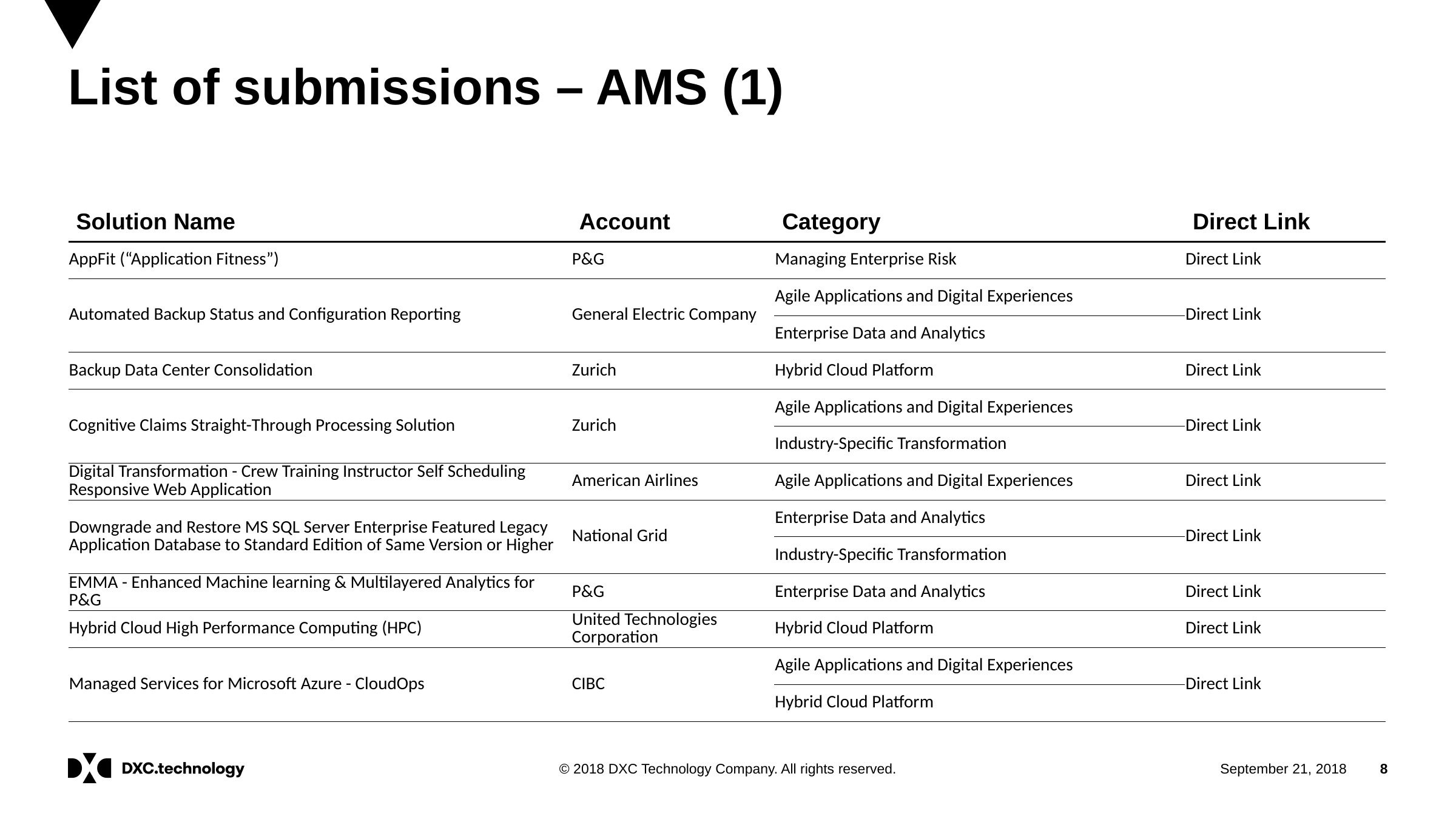

# List of submissions – AMS (1)
| Solution Name | Account | Category | Direct Link |
| --- | --- | --- | --- |
| AppFit (“Application Fitness”) | P&G | Managing Enterprise Risk | Direct Link |
| Automated Backup Status and Configuration Reporting | General Electric Company | Agile Applications and Digital Experiences | Direct Link |
|  |  | Enterprise Data and Analytics |  |
| Backup Data Center Consolidation | Zurich | Hybrid Cloud Platform | Direct Link |
| Cognitive Claims Straight-Through Processing Solution | Zurich | Agile Applications and Digital Experiences | Direct Link |
|  |  | Industry-Specific Transformation |  |
| Digital Transformation - Crew Training Instructor Self Scheduling Responsive Web Application | American Airlines | Agile Applications and Digital Experiences | Direct Link |
| Downgrade and Restore MS SQL Server Enterprise Featured Legacy Application Database to Standard Edition of Same Version or Higher | National Grid | Enterprise Data and Analytics | Direct Link |
|  |  | Industry-Specific Transformation |  |
| EMMA - Enhanced Machine learning & Multilayered Analytics for P&G | P&G | Enterprise Data and Analytics | Direct Link |
| Hybrid Cloud High Performance Computing (HPC) | United Technologies Corporation | Hybrid Cloud Platform | Direct Link |
| Managed Services for Microsoft Azure - CloudOps | CIBC | Agile Applications and Digital Experiences | Direct Link |
|  |  | Hybrid Cloud Platform |  |